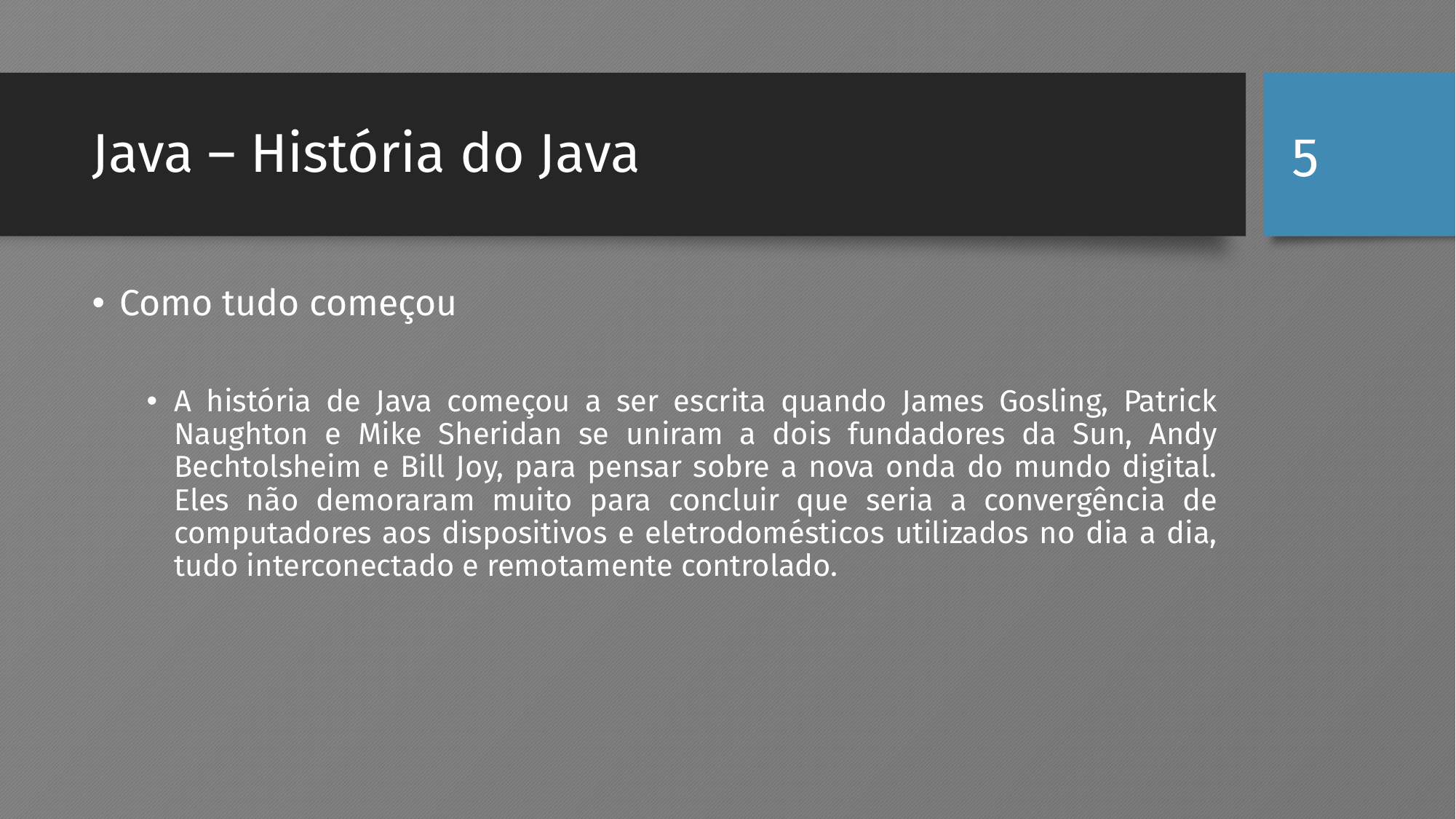

5
# Java – História do Java
Como tudo começou

A história de Java começou a ser escrita quando James Gosling, Patrick Naughton e Mike Sheridan se uniram a dois fundadores da Sun, Andy Bechtolsheim e Bill Joy, para pensar sobre a nova onda do mundo digital. Eles não demoraram muito para concluir que seria a convergência de computadores aos dispositivos e eletrodomésticos utilizados no dia a dia, tudo interconectado e remotamente controlado.